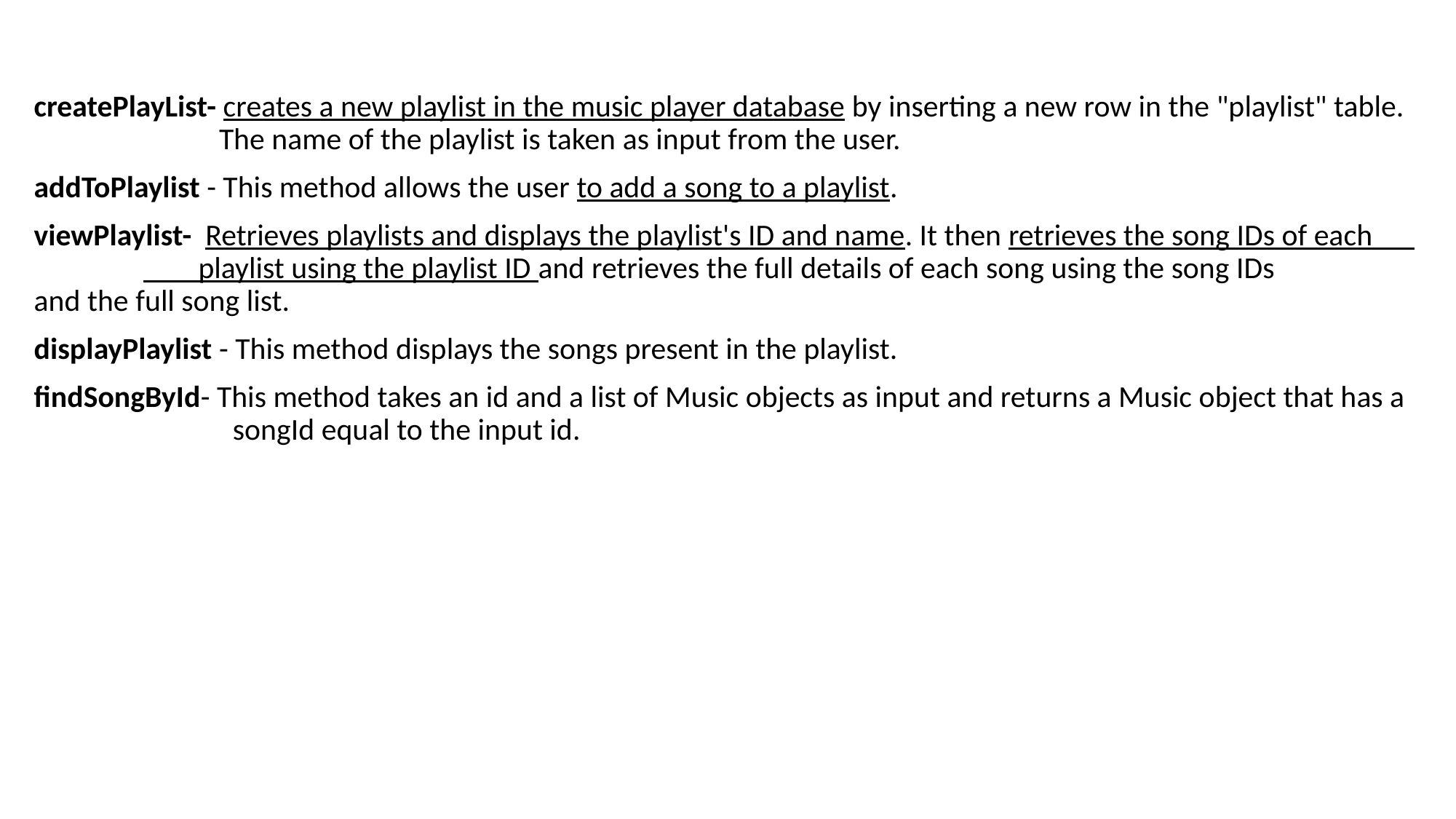

createPlayList- creates a new playlist in the music player database by inserting a new row in the "playlist" table. 	           The name of the playlist is taken as input from the user.
addToPlaylist - This method allows the user to add a song to a playlist.
viewPlaylist-  Retrieves playlists and displays the playlist's ID and name. It then retrieves the song IDs of each      	        playlist using the playlist ID and retrieves the full details of each song using the song IDs 	        and the full song list.
displayPlaylist - This method displays the songs present in the playlist.
findSongById- This method takes an id and a list of Music objects as input and returns a Music object that has a 	             songId equal to the input id.